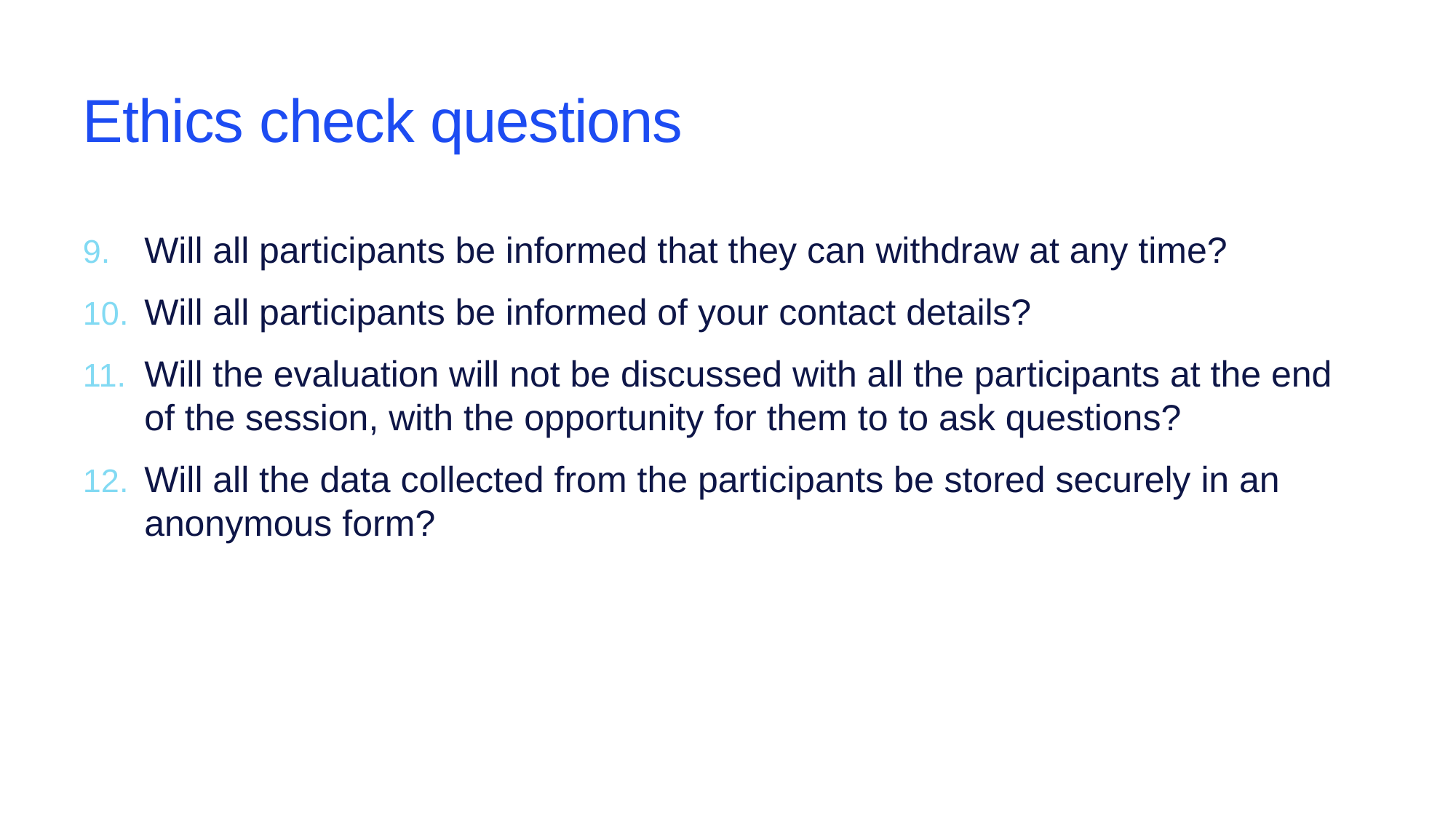

# Ethics check questions
Will all participants be informed that they can withdraw at any time?
Will all participants be informed of your contact details?
Will the evaluation will not be discussed with all the participants at the end of the session, with the opportunity for them to to ask questions?
Will all the data collected from the participants be stored securely in an anonymous form?